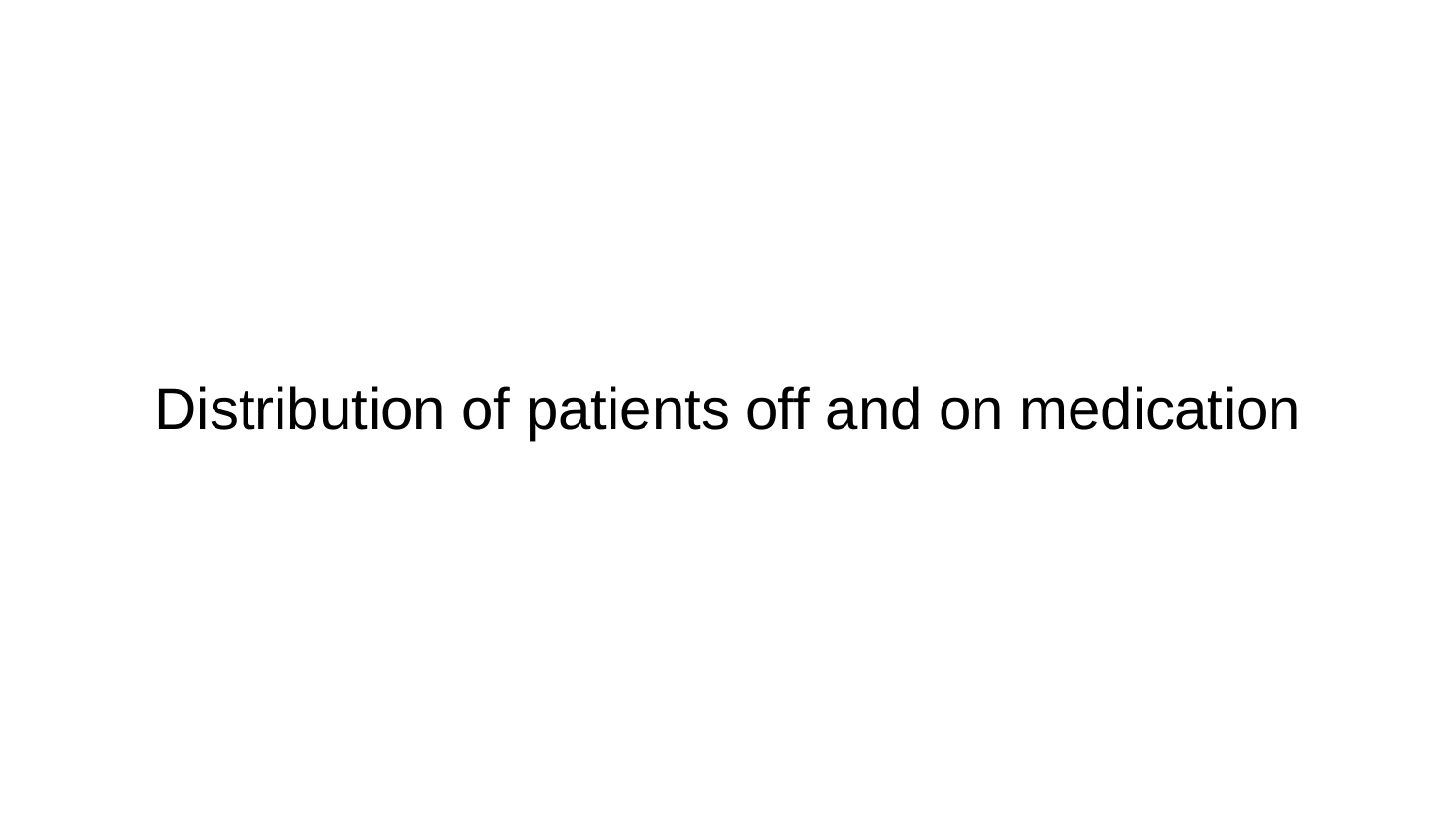

# Distribution of patients off and on medication